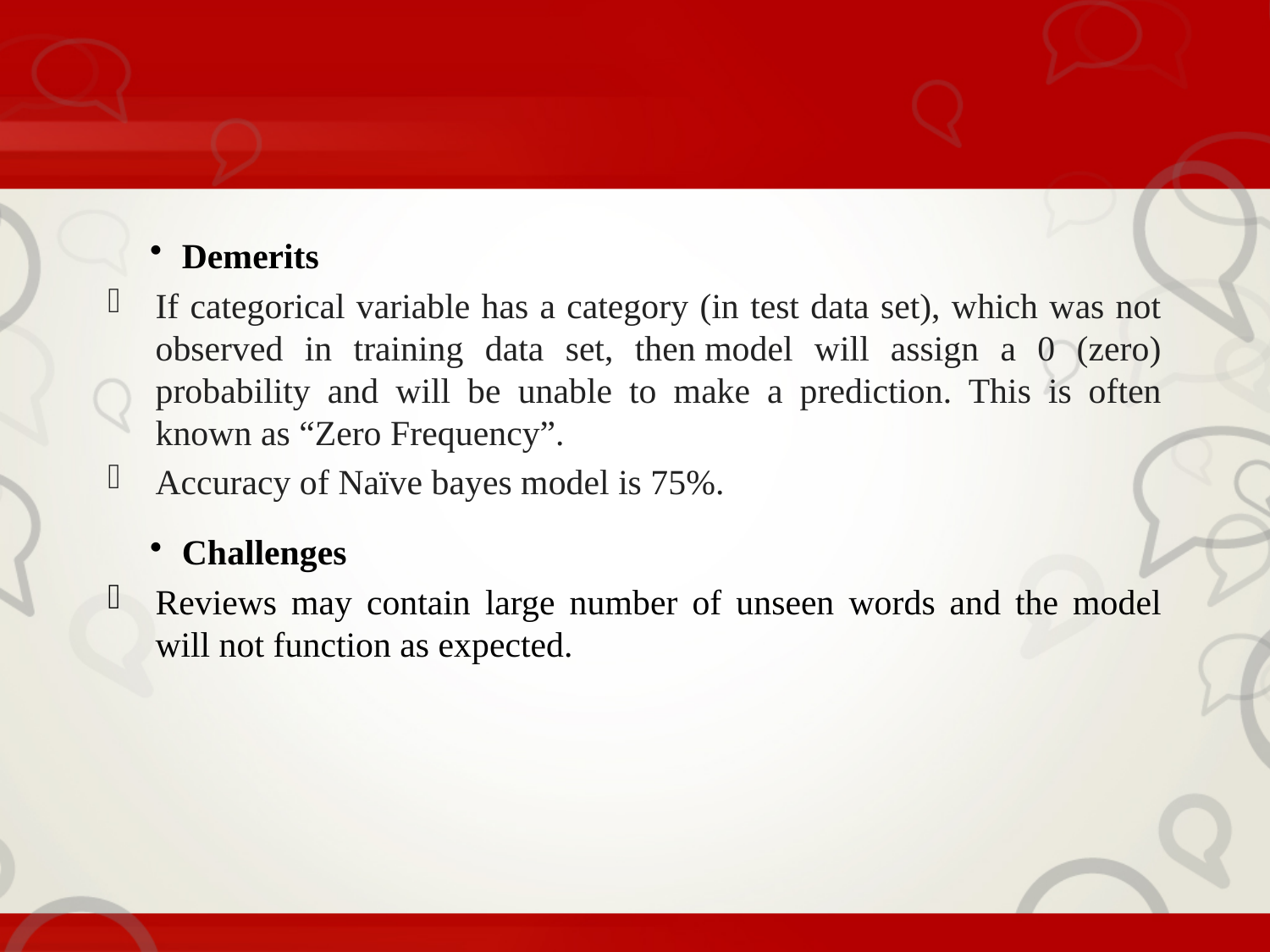

#
Demerits
If categorical variable has a category (in test data set), which was not observed in training data set, then model will assign a 0 (zero) probability and will be unable to make a prediction. This is often known as “Zero Frequency”.
Accuracy of Naïve bayes model is 75%.
Challenges
Reviews may contain large number of unseen words and the model will not function as expected.